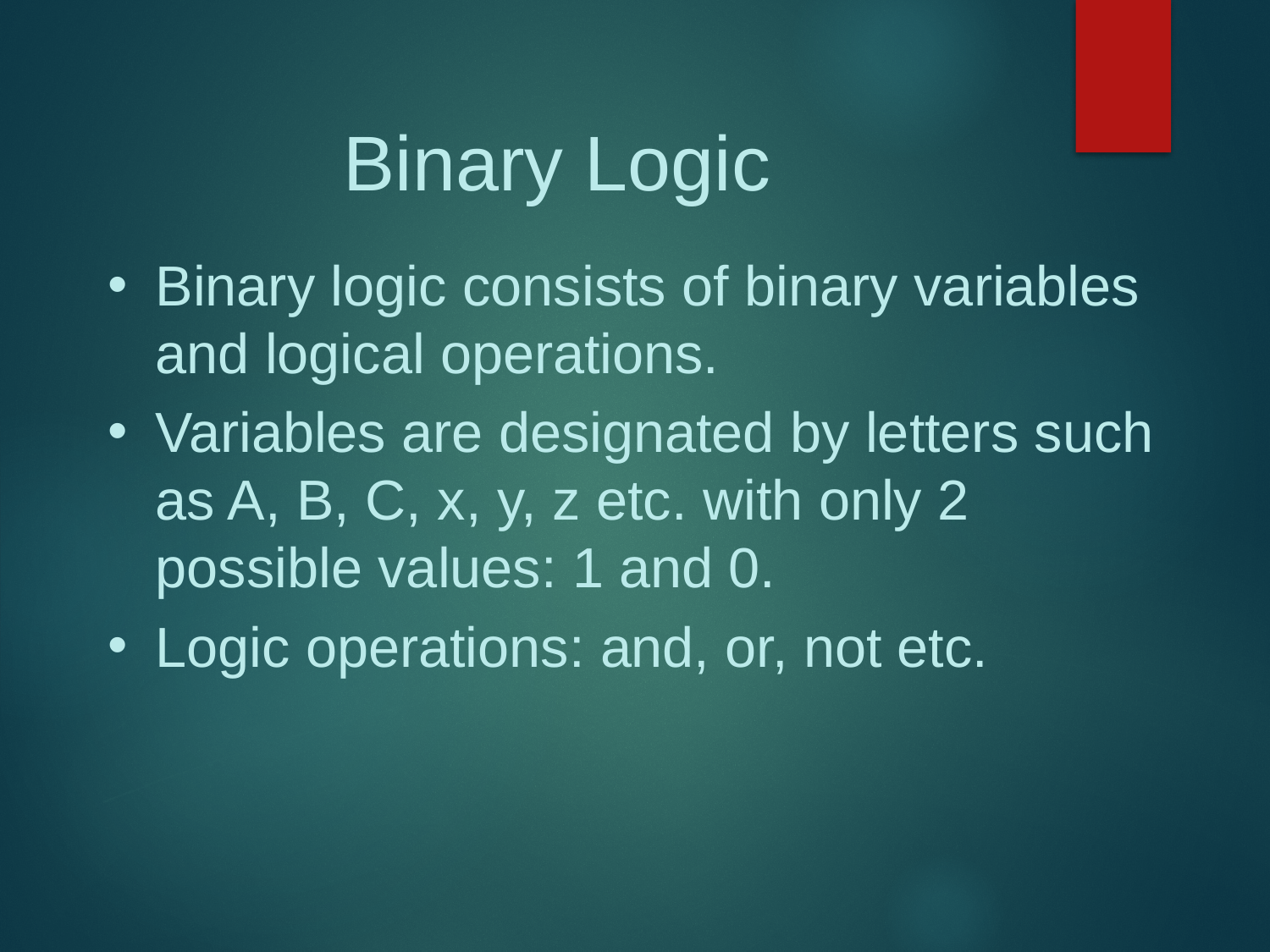

# Binary Logic
Binary logic consists of binary variables and logical operations.
Variables are designated by letters such as A, B, C, x, y, z etc. with only 2 possible values: 1 and 0.
Logic operations: and, or, not etc.